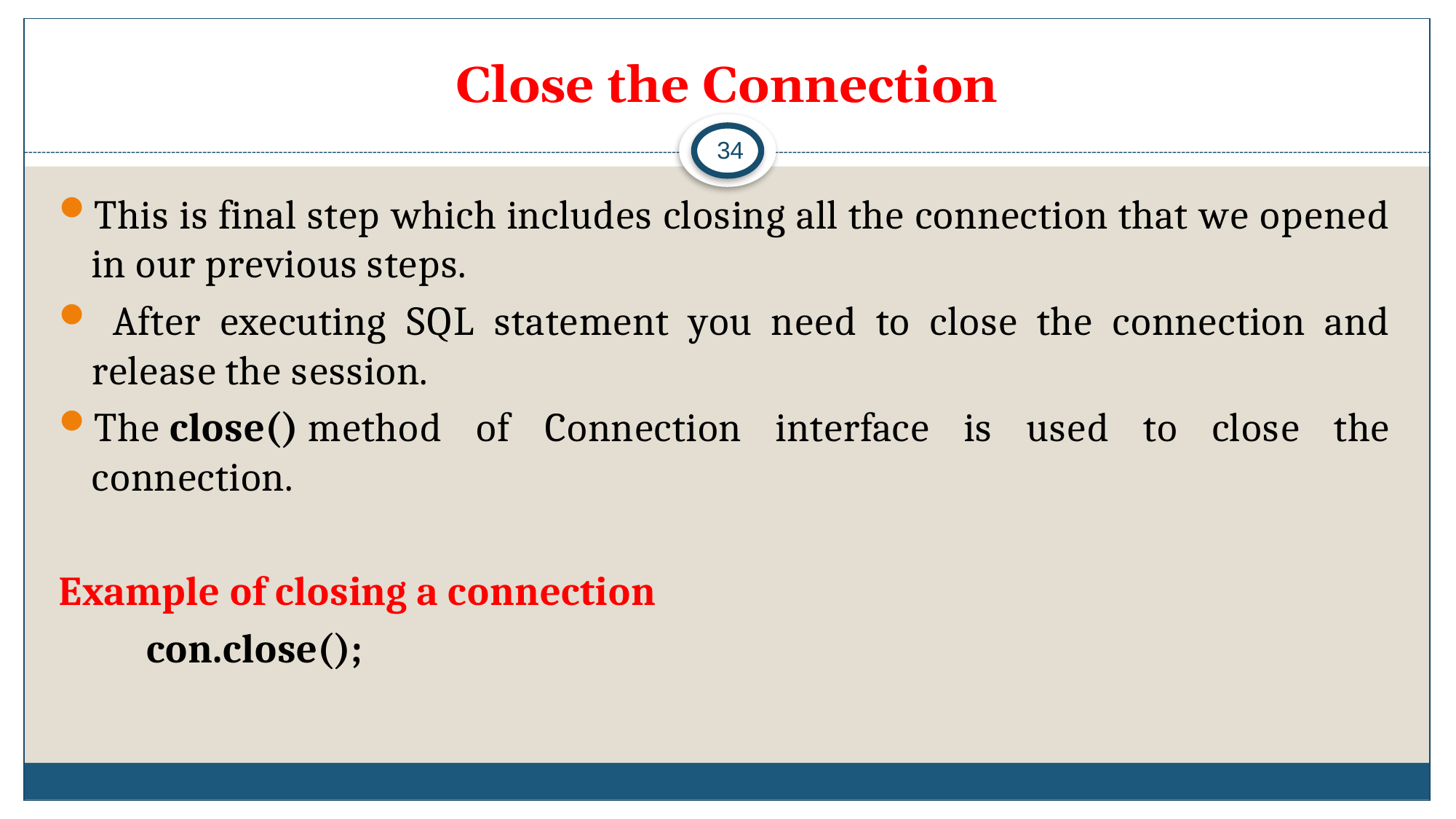

# Close the Connection
34
This is final step which includes closing all the connection that we opened in our previous steps.
 After executing SQL statement you need to close the connection and release the session.
The close() method of Connection interface is used to close the connection.

Example of closing a connection
	      con.close();